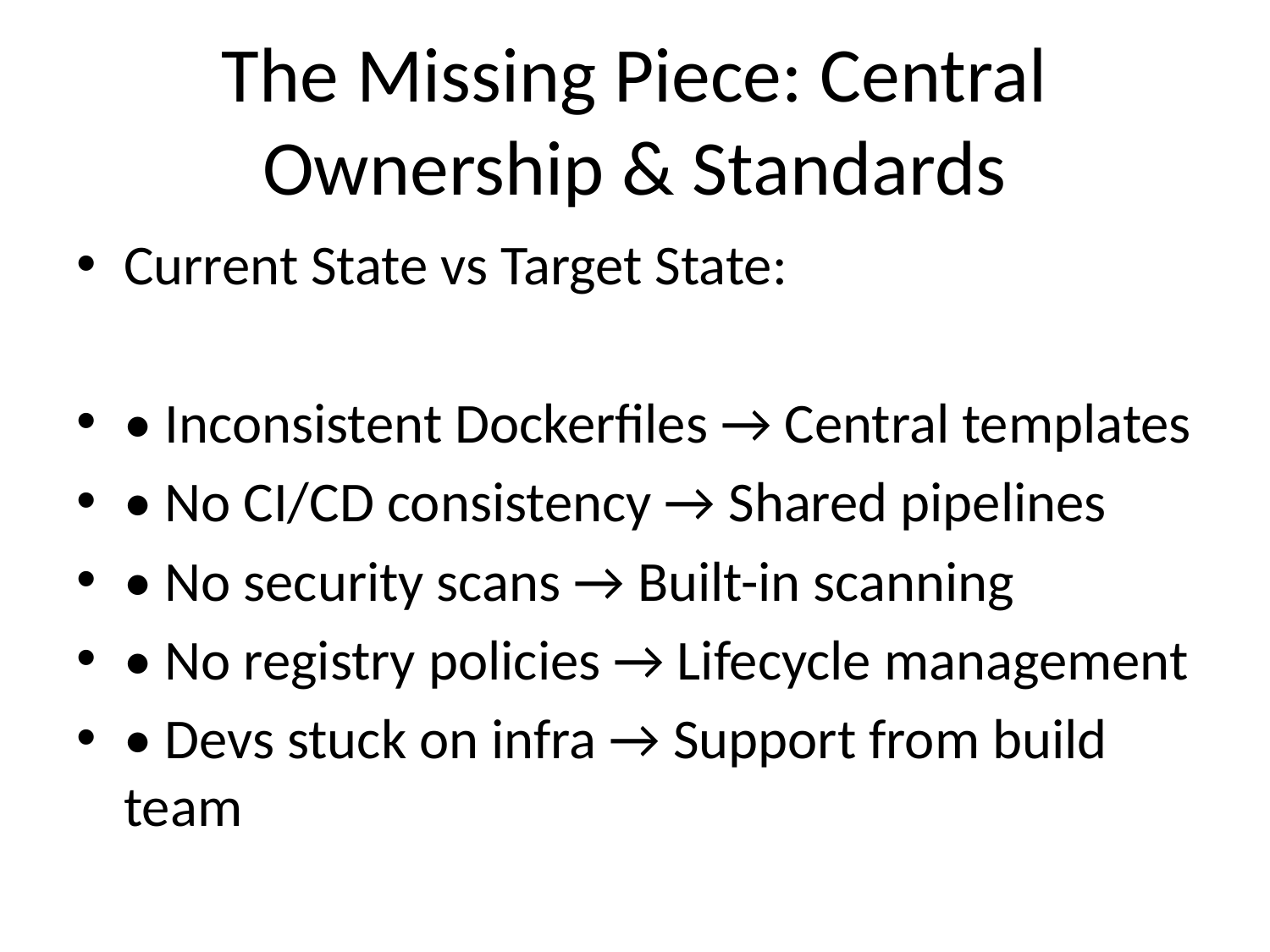

# The Missing Piece: Central Ownership & Standards
Current State vs Target State:

• Inconsistent Dockerfiles → Central templates
• No CI/CD consistency → Shared pipelines
• No security scans → Built-in scanning
• No registry policies → Lifecycle management
• Devs stuck on infra → Support from build team